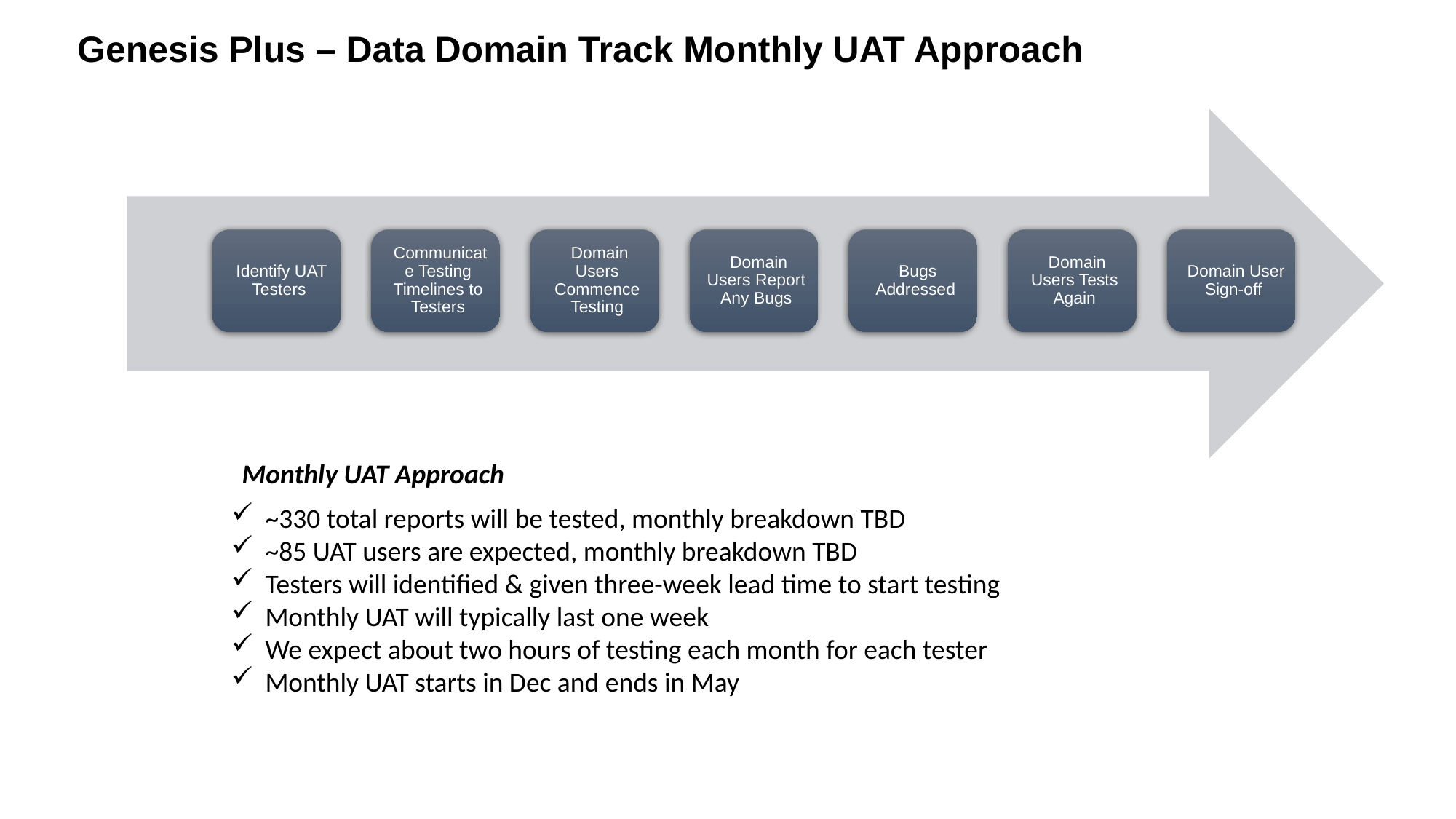

# Genesis Plus – Data Domain Track Monthly UAT Approach
 Identify UAT Testers
 Communicate Testing Timelines to Testers
 Domain Users Commence Testing
 Domain Users Report Any Bugs
 Bugs Addressed
 Domain Users Tests Again
 Domain User Sign-off
Monthly UAT Approach
~330 total reports will be tested, monthly breakdown TBD
~85 UAT users are expected, monthly breakdown TBD
Testers will identified & given three-week lead time to start testing
Monthly UAT will typically last one week
We expect about two hours of testing each month for each tester
Monthly UAT starts in Dec and ends in May